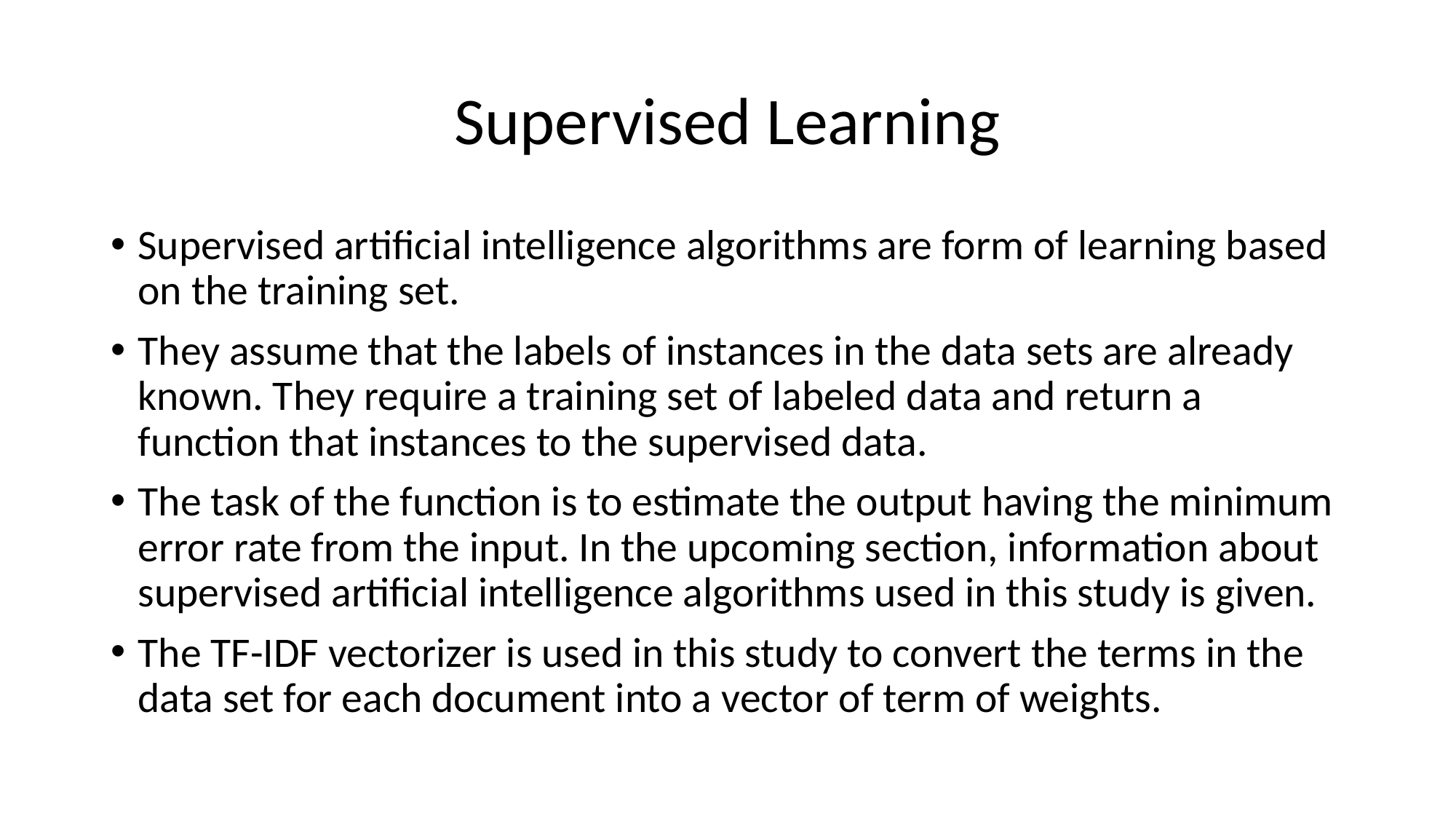

# Supervised Learning
Supervised artificial intelligence algorithms are form of learning based on the training set.
They assume that the labels of instances in the data sets are already known. They require a training set of labeled data and return a function that instances to the supervised data.
The task of the function is to estimate the output having the minimum error rate from the input. In the upcoming section, information about supervised artificial intelligence algorithms used in this study is given.
The TF-IDF vectorizer is used in this study to convert the terms in the data set for each document into a vector of term of weights.